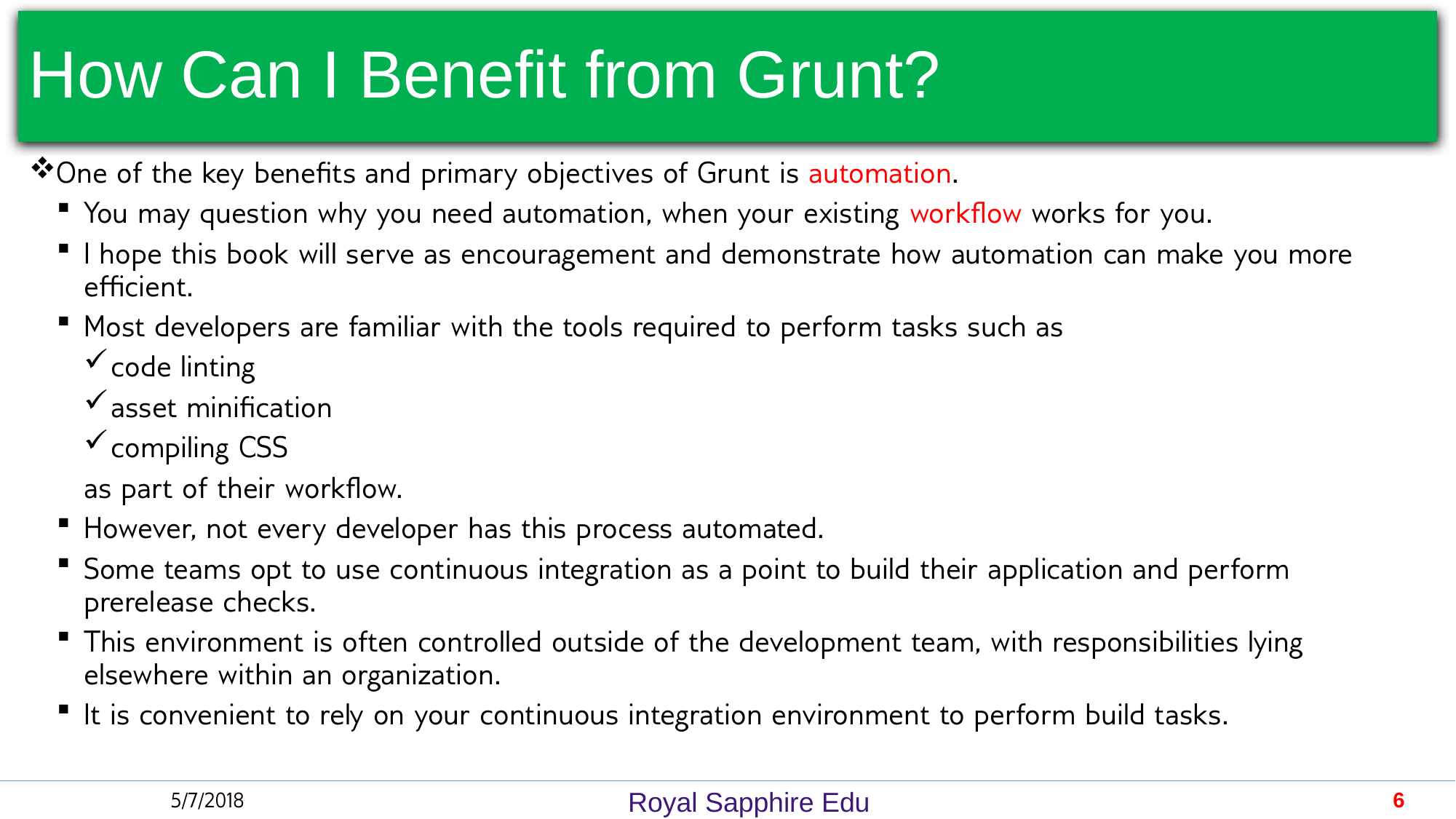

# How Can I Benefit from Grunt?
One of the key benefits and primary objectives of Grunt is automation.
You may question why you need automation, when your existing workflow works for you.
I hope this book will serve as encouragement and demonstrate how automation can make you more efficient.
Most developers are familiar with the tools required to perform tasks such as
code linting
asset minification
compiling CSS
as part of their workflow.
However, not every developer has this process automated.
Some teams opt to use continuous integration as a point to build their application and perform prerelease checks.
This environment is often controlled outside of the development team, with responsibilities lying elsewhere within an organization.
It is convenient to rely on your continuous integration environment to perform build tasks.
5/7/2018
6